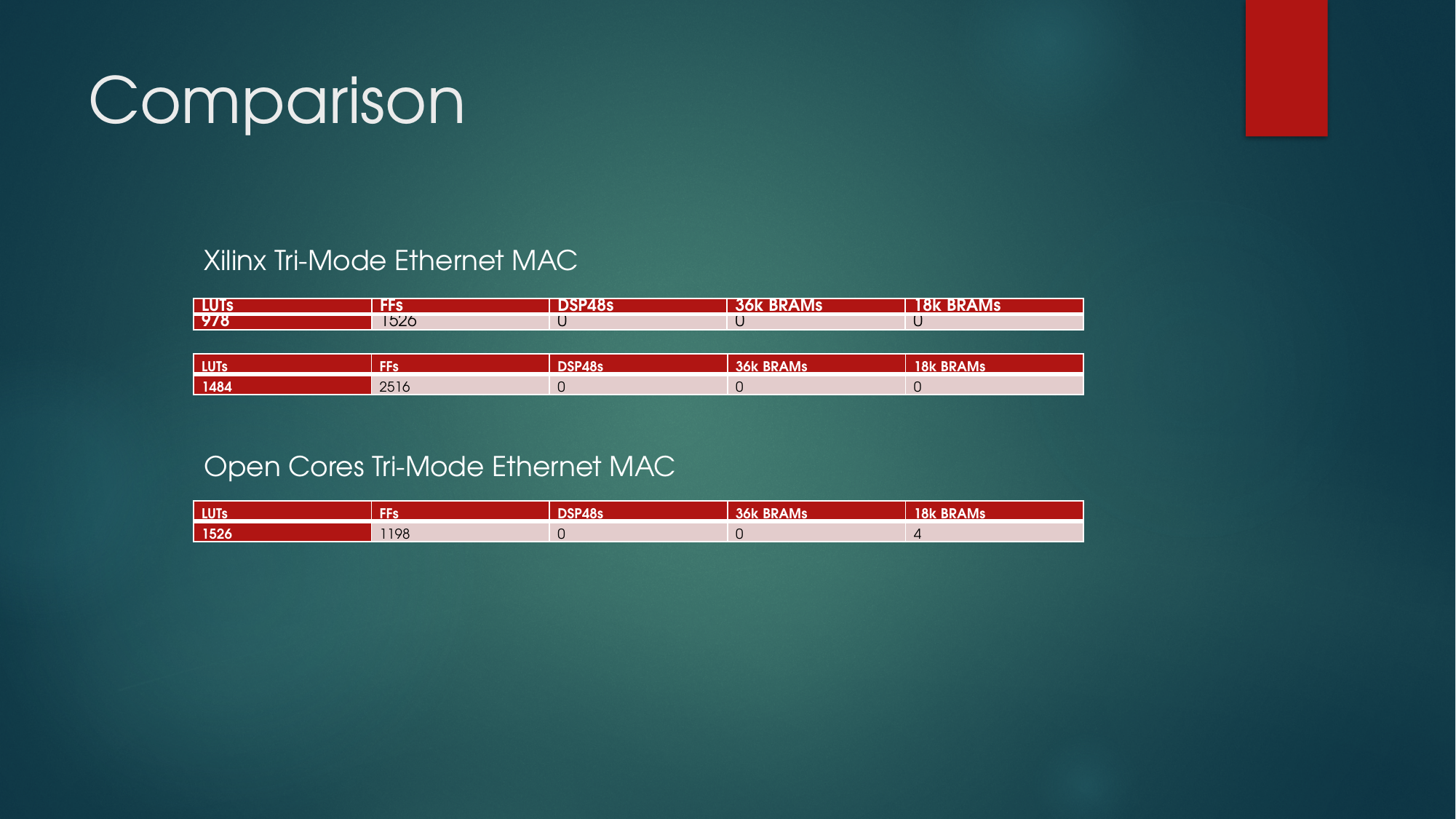

# Comparison
Xilinx Tri-Mode Ethernet MAC
| LUTs | FFs | DSP48s | 36k BRAMs | 18k BRAMs |
| --- | --- | --- | --- | --- |
| 978 | 1526 | 0 | 0 | 0 |
| LUTs | FFs | DSP48s | 36k BRAMs | 18k BRAMs |
| --- | --- | --- | --- | --- |
| 1484 | 2516 | 0 | 0 | 0 |
Open Cores Tri-Mode Ethernet MAC
| LUTs | FFs | DSP48s | 36k BRAMs | 18k BRAMs |
| --- | --- | --- | --- | --- |
| 1526 | 1198 | 0 | 0 | 4 |